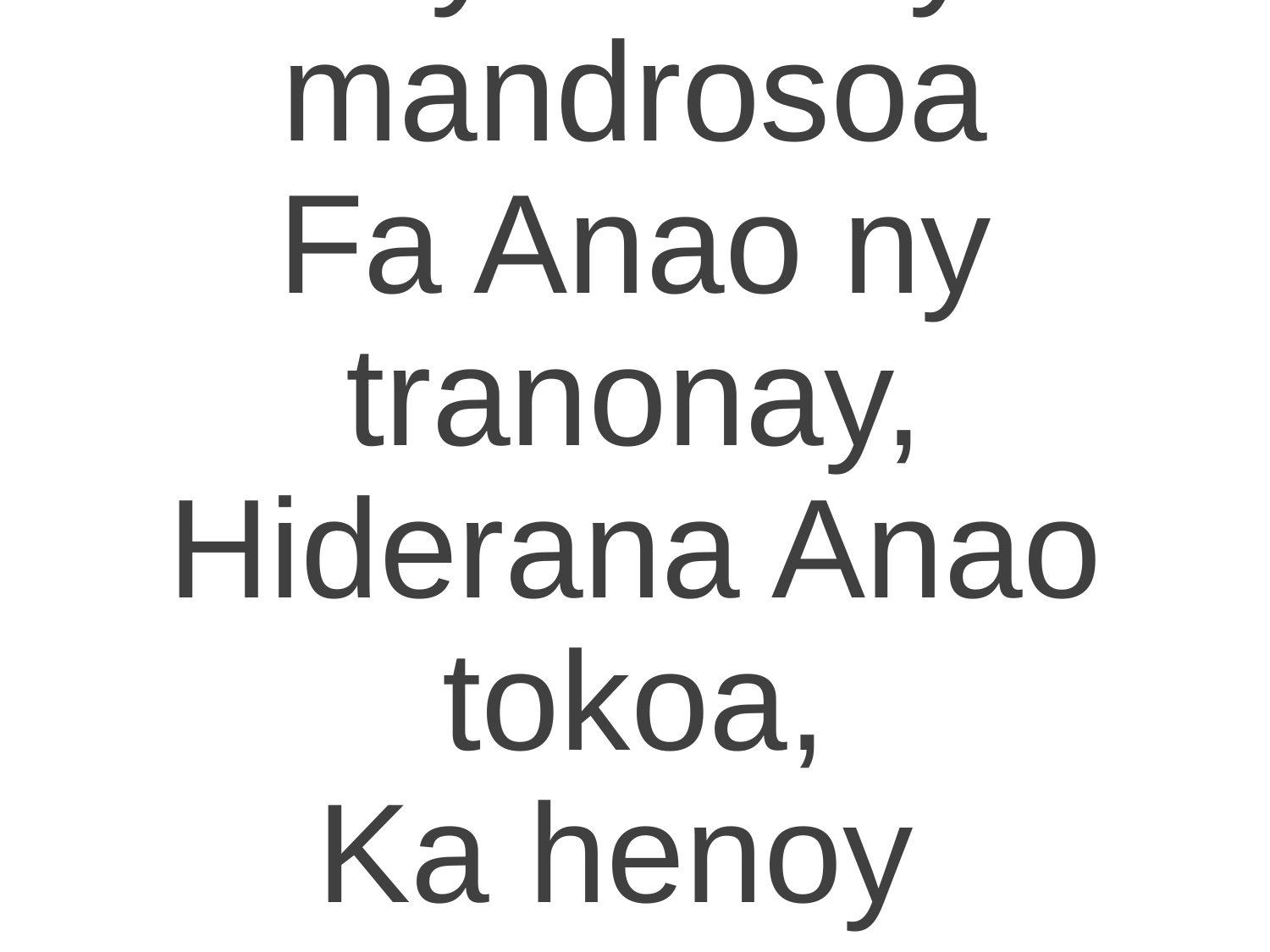

2 Ry Jesosy ! mandrosoa
Fa Anao ny tranonay,
Hiderana Anao tokoa,
Ka henoy
ny hatakay !